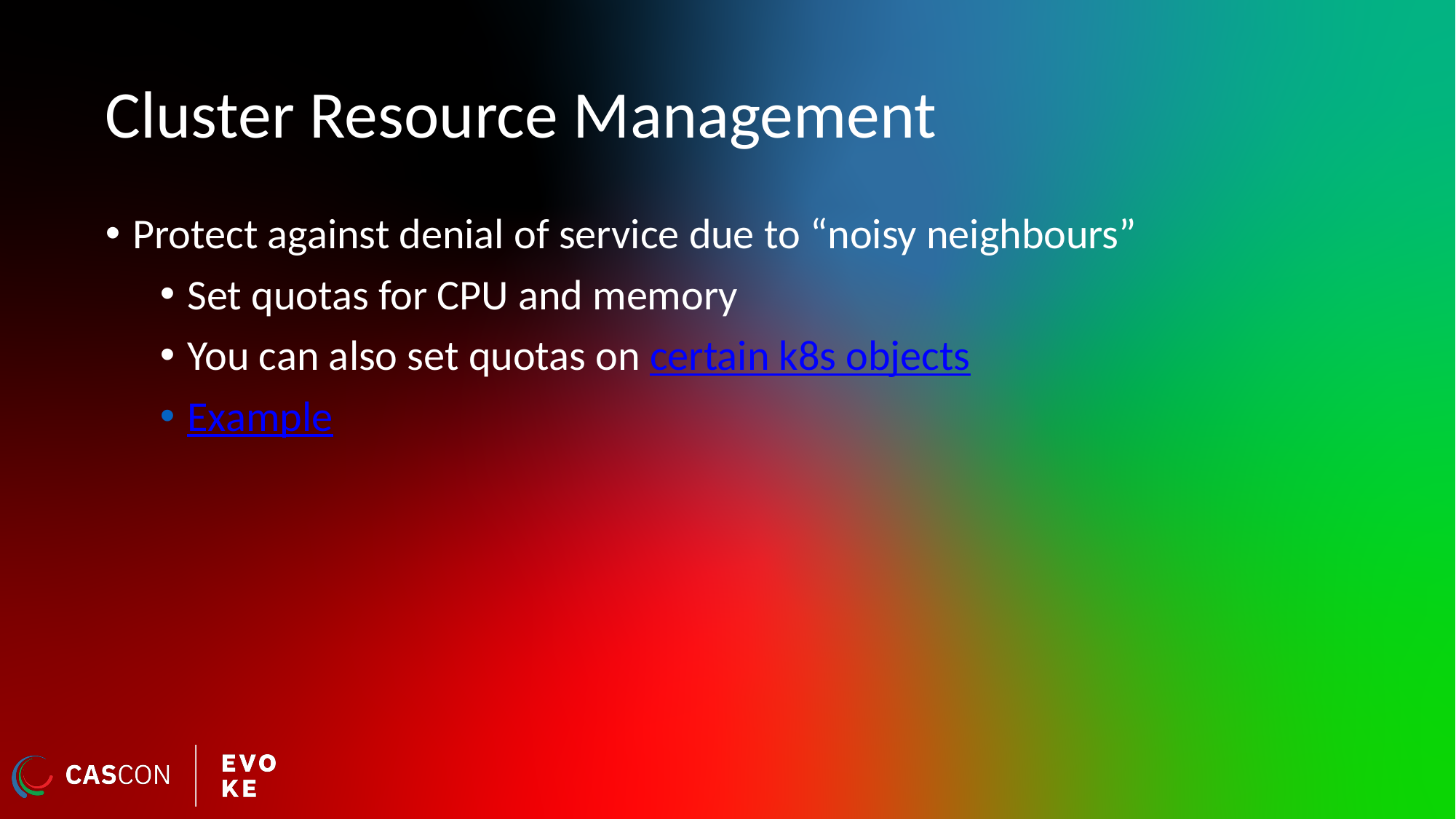

# Cluster Resource Management
Protect against denial of service due to “noisy neighbours”
Set quotas for CPU and memory
You can also set quotas on certain k8s objects
Example
7